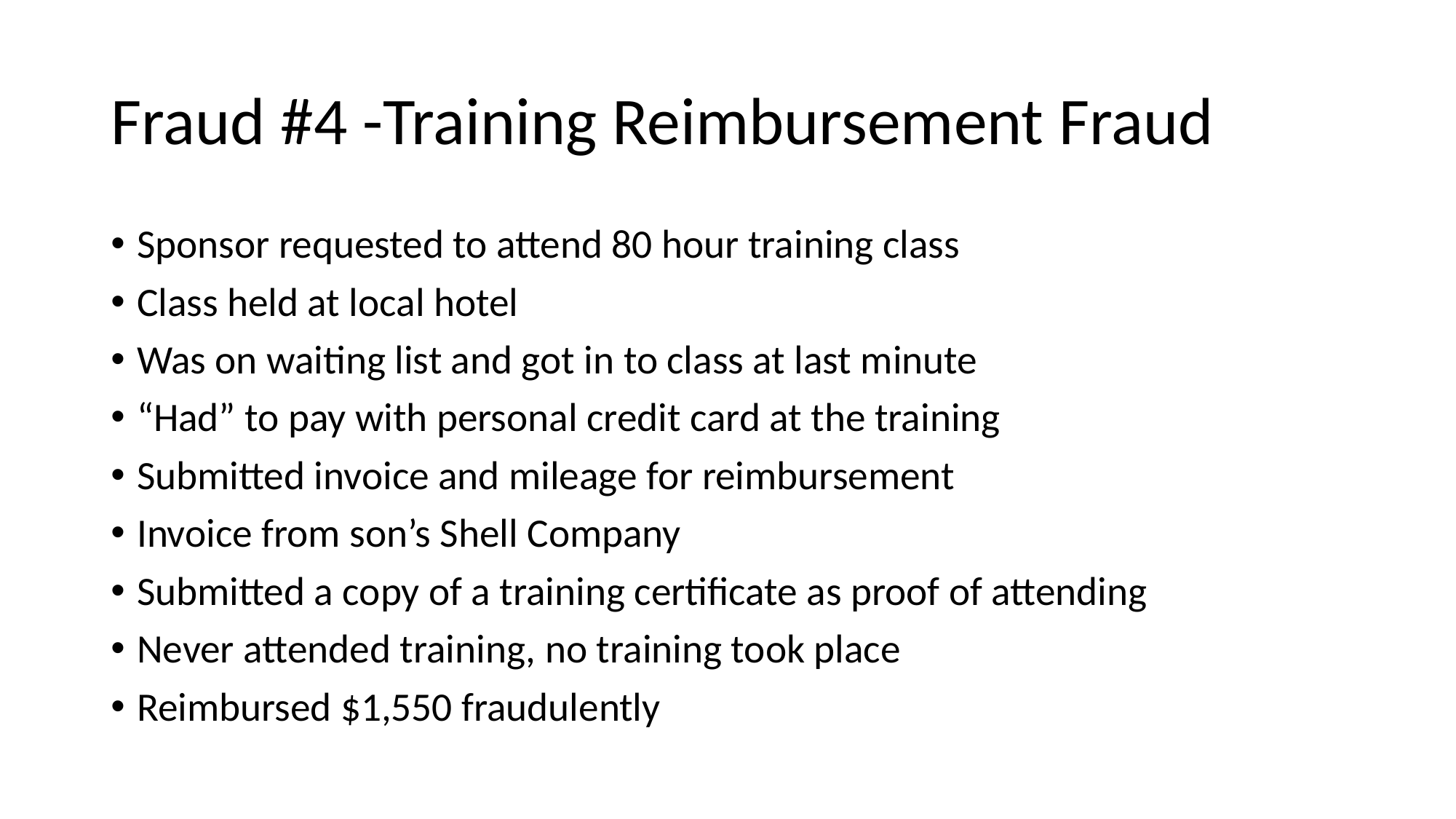

# Fraud #4 -Training Reimbursement Fraud
Sponsor requested to attend 80 hour training class
Class held at local hotel
Was on waiting list and got in to class at last minute
“Had” to pay with personal credit card at the training
Submitted invoice and mileage for reimbursement
Invoice from son’s Shell Company
Submitted a copy of a training certificate as proof of attending
Never attended training, no training took place
Reimbursed $1,550 fraudulently